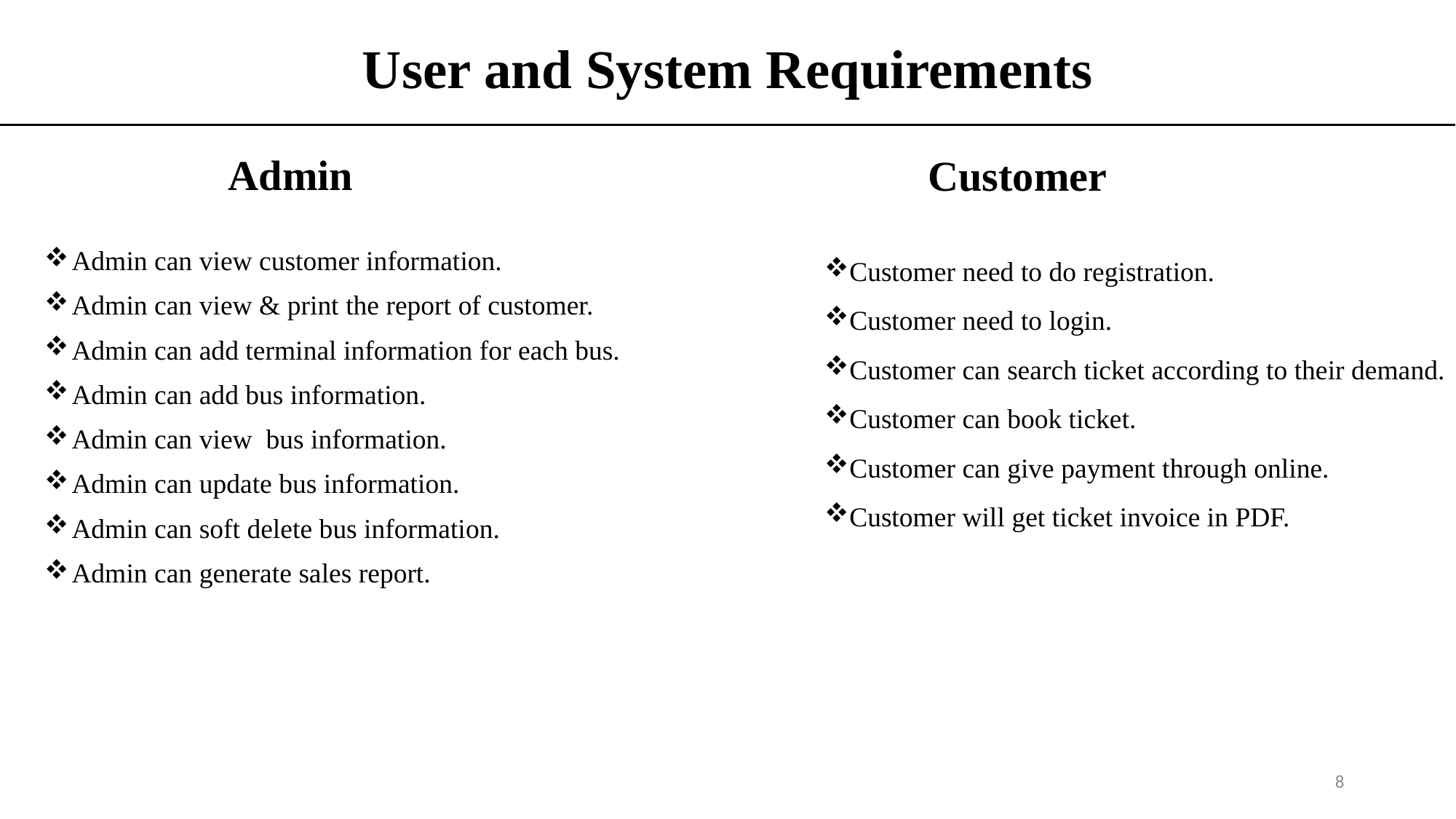

# User and System Requirements
Admin
Customer
Customer need to do registration.
Customer need to login.
Customer can search ticket according to their demand.
Customer can book ticket.
Customer can give payment through online.
Customer will get ticket invoice in PDF.
Admin can view customer information.
Admin can view & print the report of customer.
Admin can add terminal information for each bus.
Admin can add bus information.
Admin can view  bus information.
Admin can update bus information.
Admin can soft delete bus information.
Admin can generate sales report.
8